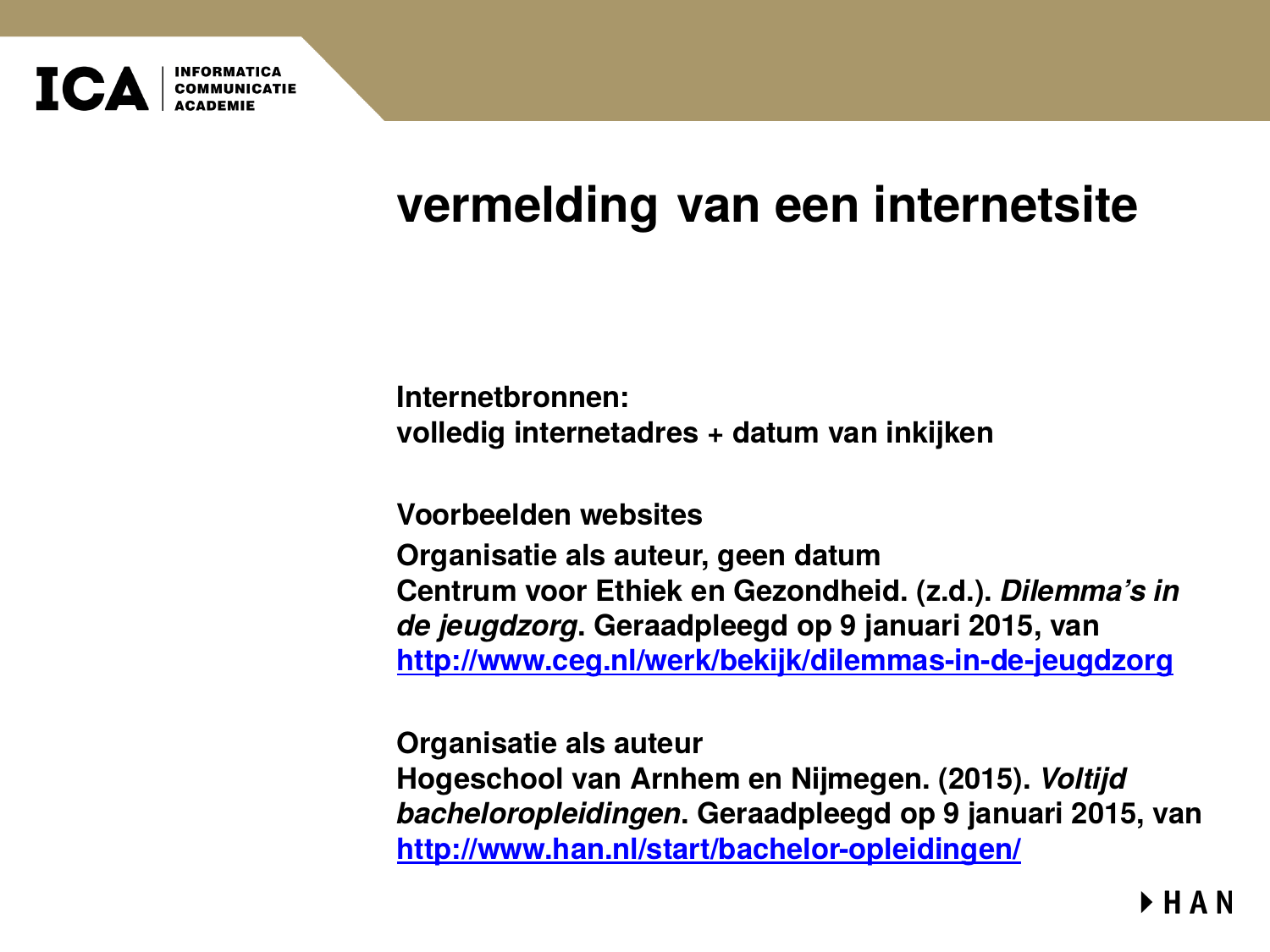

# vermelding van een internetsite

Internetbronnen:
volledig internetadres + datum van inkijken

Voorbeelden websites
Organisatie als auteur, geen datum
Centrum voor Ethiek en Gezondheid. (z.d.). Dilemma’s in de jeugdzorg. Geraadpleegd op 9 januari 2015, van
http://www.ceg.nl/werk/bekijk/dilemmas-in-de-jeugdzorg
Organisatie als auteur
Hogeschool van Arnhem en Nijmegen. (2015). Voltijd bacheloropleidingen. Geraadpleegd op 9 januari 2015, van
http://www.han.nl/start/bachelor-opleidingen/